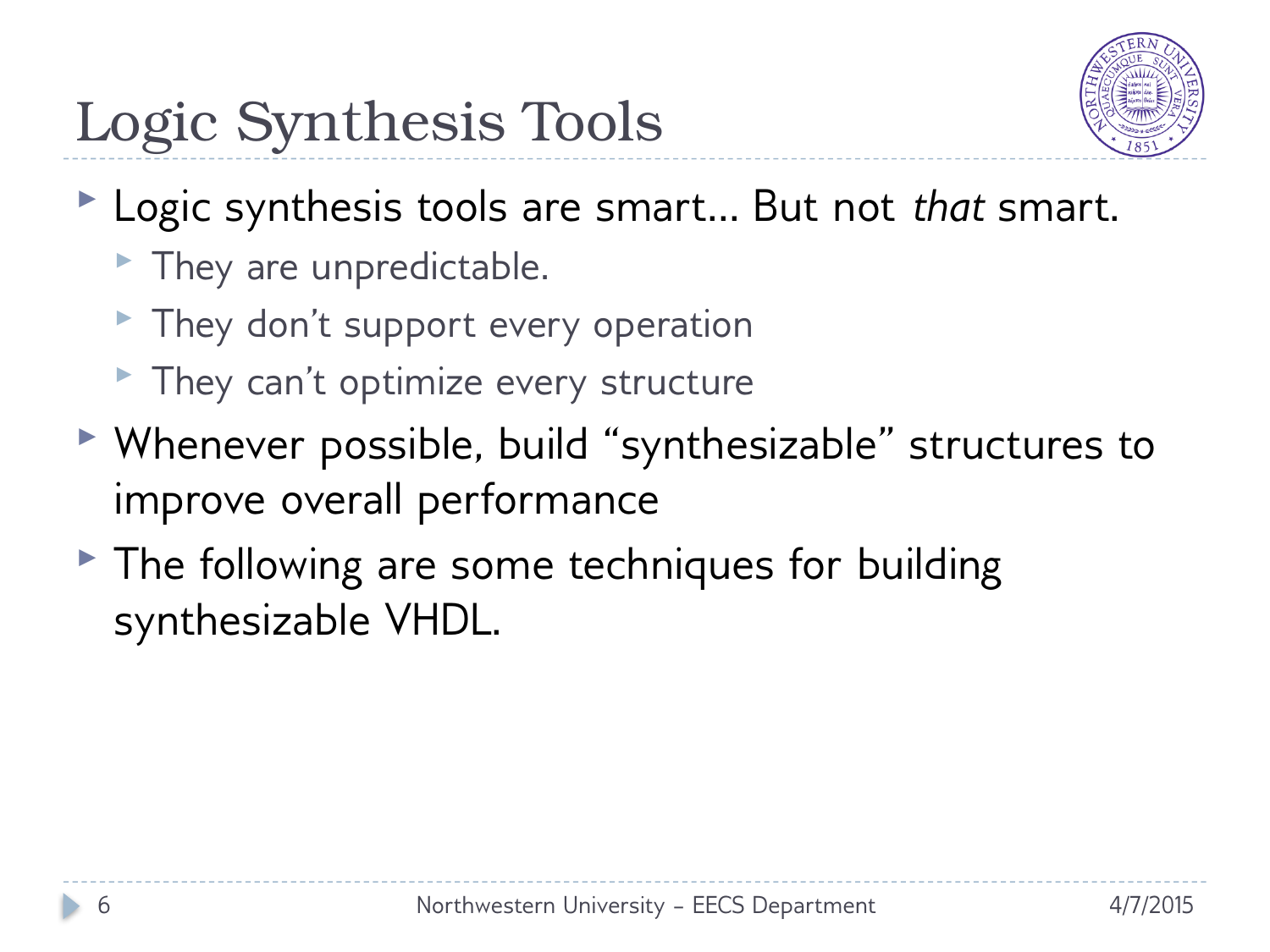

# Logic Synthesis Tools
Logic synthesis tools are smart... But not that smart.
They are unpredictable.
They don’t support every operation
They can’t optimize every structure
Whenever possible, build “synthesizable” structures to improve overall performance
The following are some techniques for building synthesizable VHDL.
6
Northwestern University – EECS Department
4/7/2015